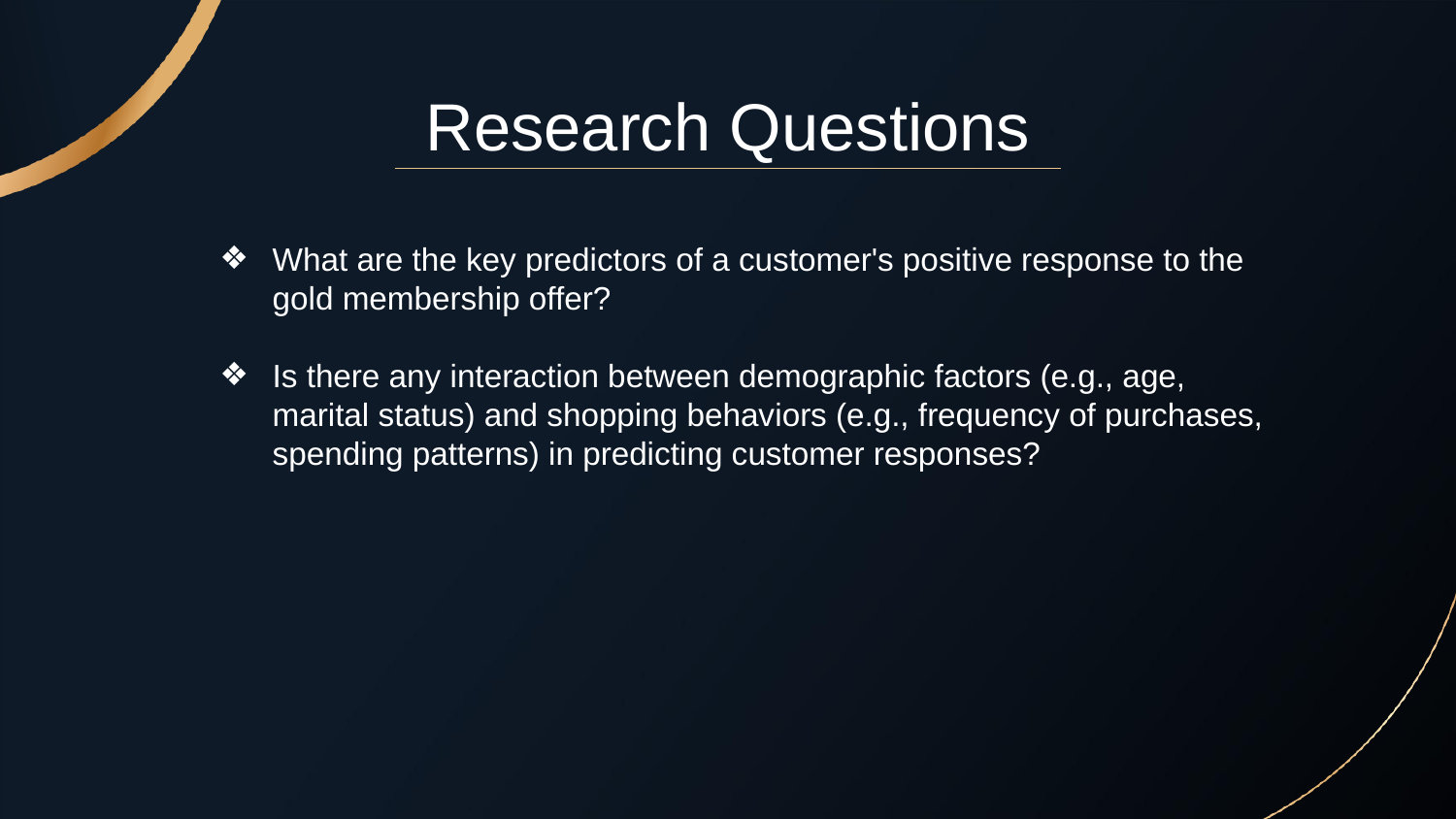

# Research Questions
What are the key predictors of a customer's positive response to the gold membership offer?

Is there any interaction between demographic factors (e.g., age, marital status) and shopping behaviors (e.g., frequency of purchases, spending patterns) in predicting customer responses?